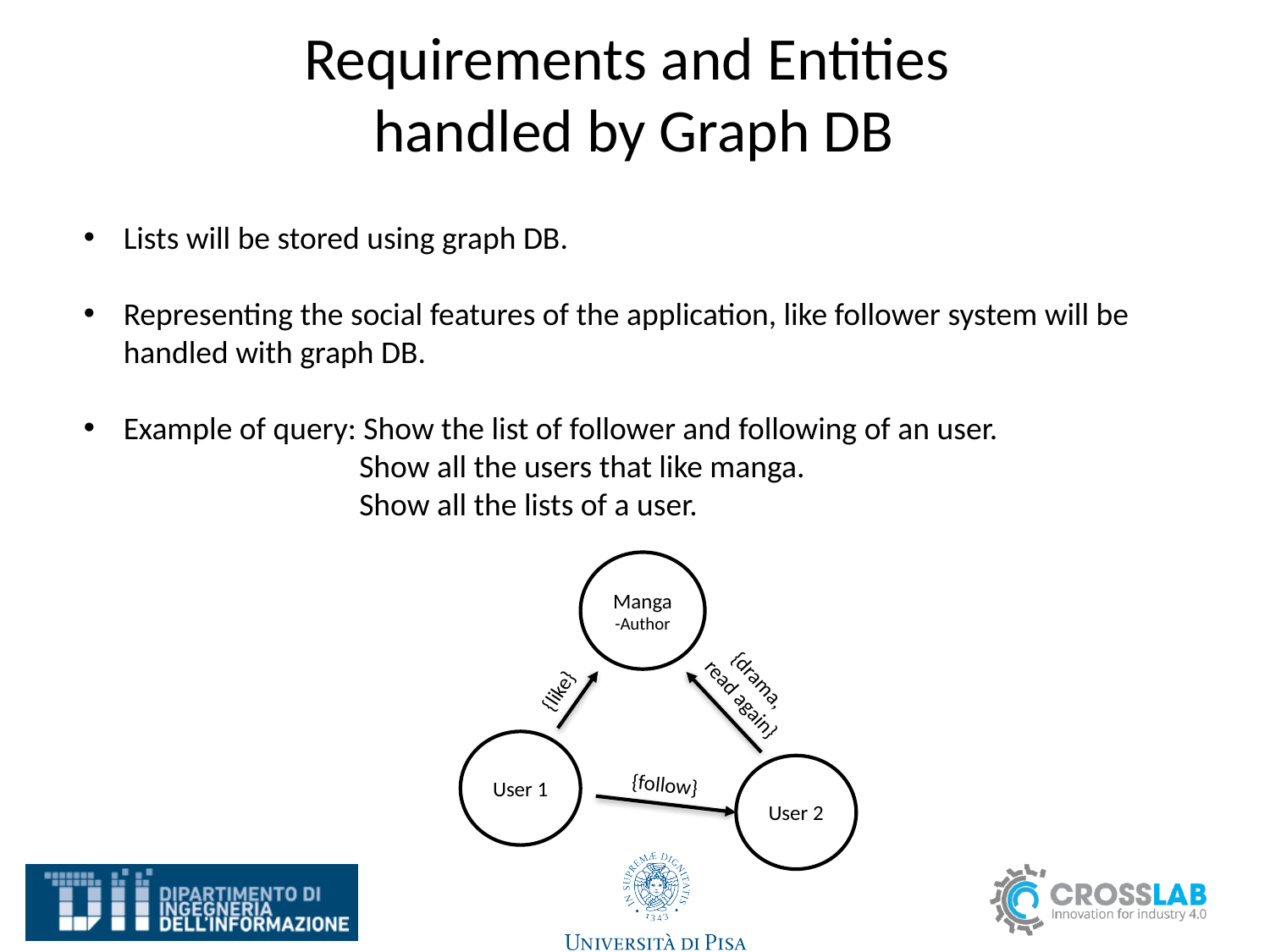

# Requirements and Entities handled by Graph DB
Lists will be stored using graph DB.

Representing the social features of the application, like follower system will be handled with graph DB.

Example of query: Show the list of follower and following of an user.
   Show all the users that like manga.
   Show all the lists of a user.
Manga
-Author
{drama,
read again}
{like}
User 1
User 2
{follow}